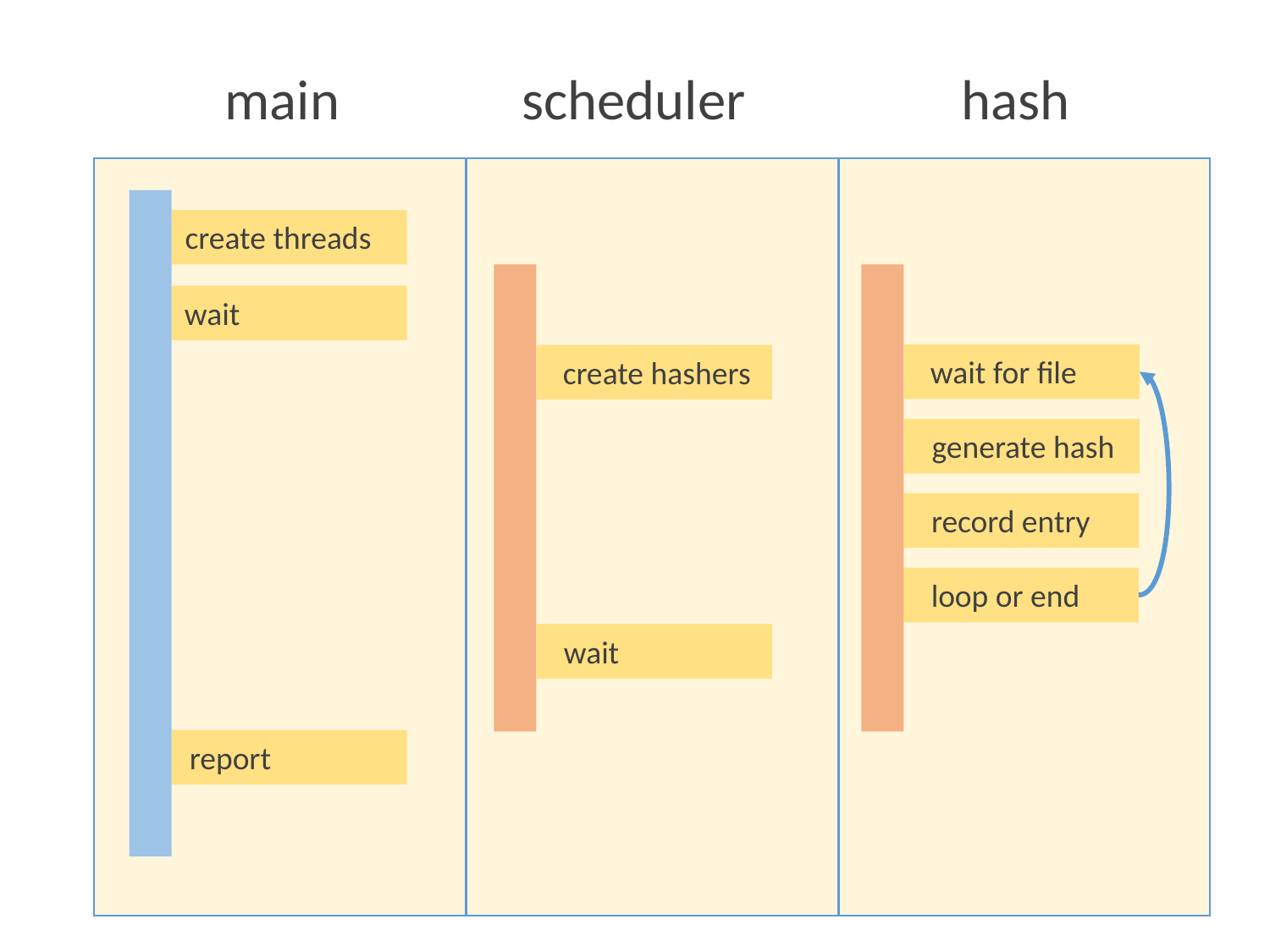

main
scheduler
hash

create threads

wait

wait for file
create hashers

generate hash

record entry

loop or end

wait

report